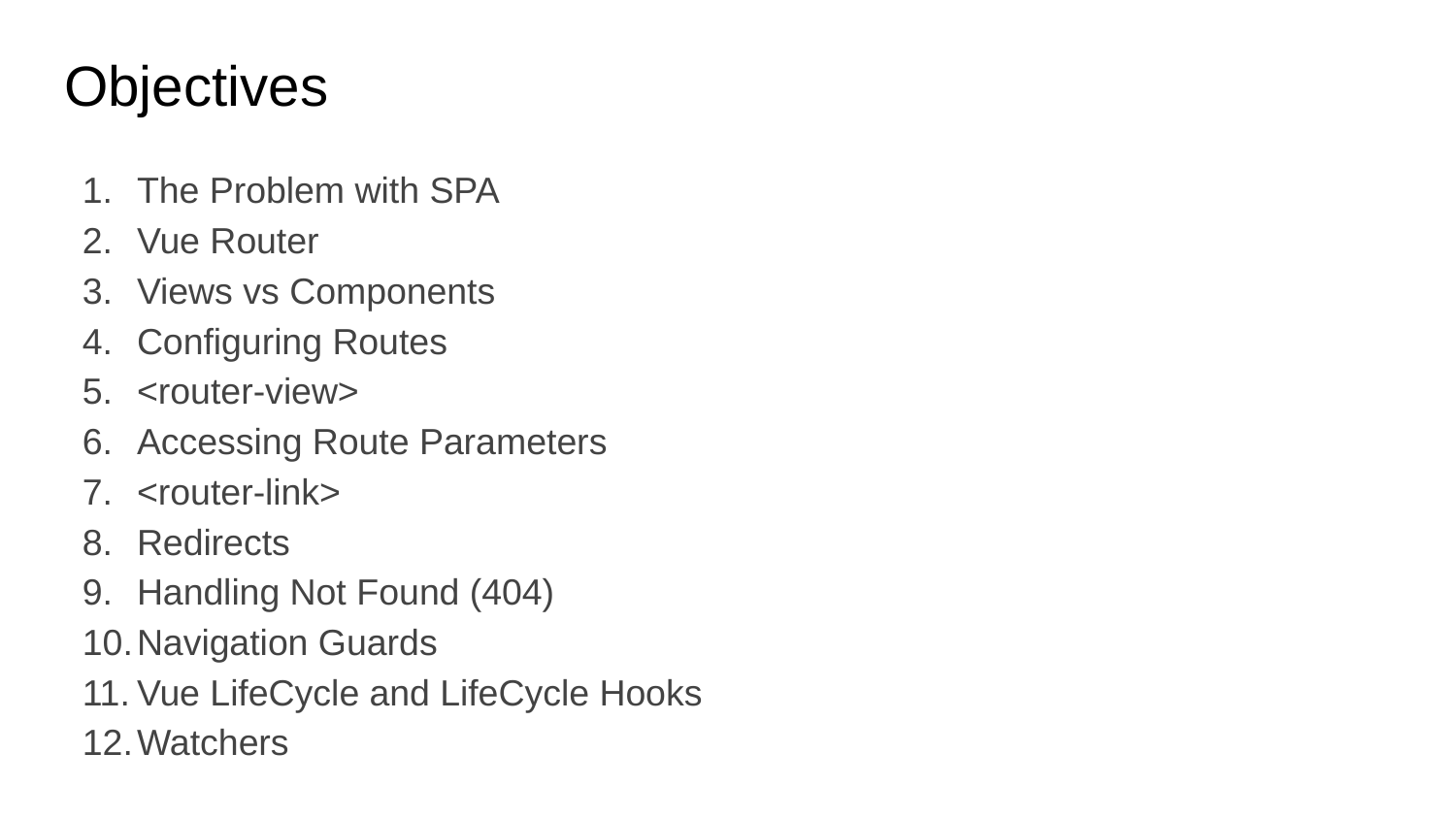

# Objectives
The Problem with SPA
Vue Router
Views vs Components
Configuring Routes
<router-view>
Accessing Route Parameters
<router-link>
Redirects
Handling Not Found (404)
Navigation Guards
Vue LifeCycle and LifeCycle Hooks
Watchers